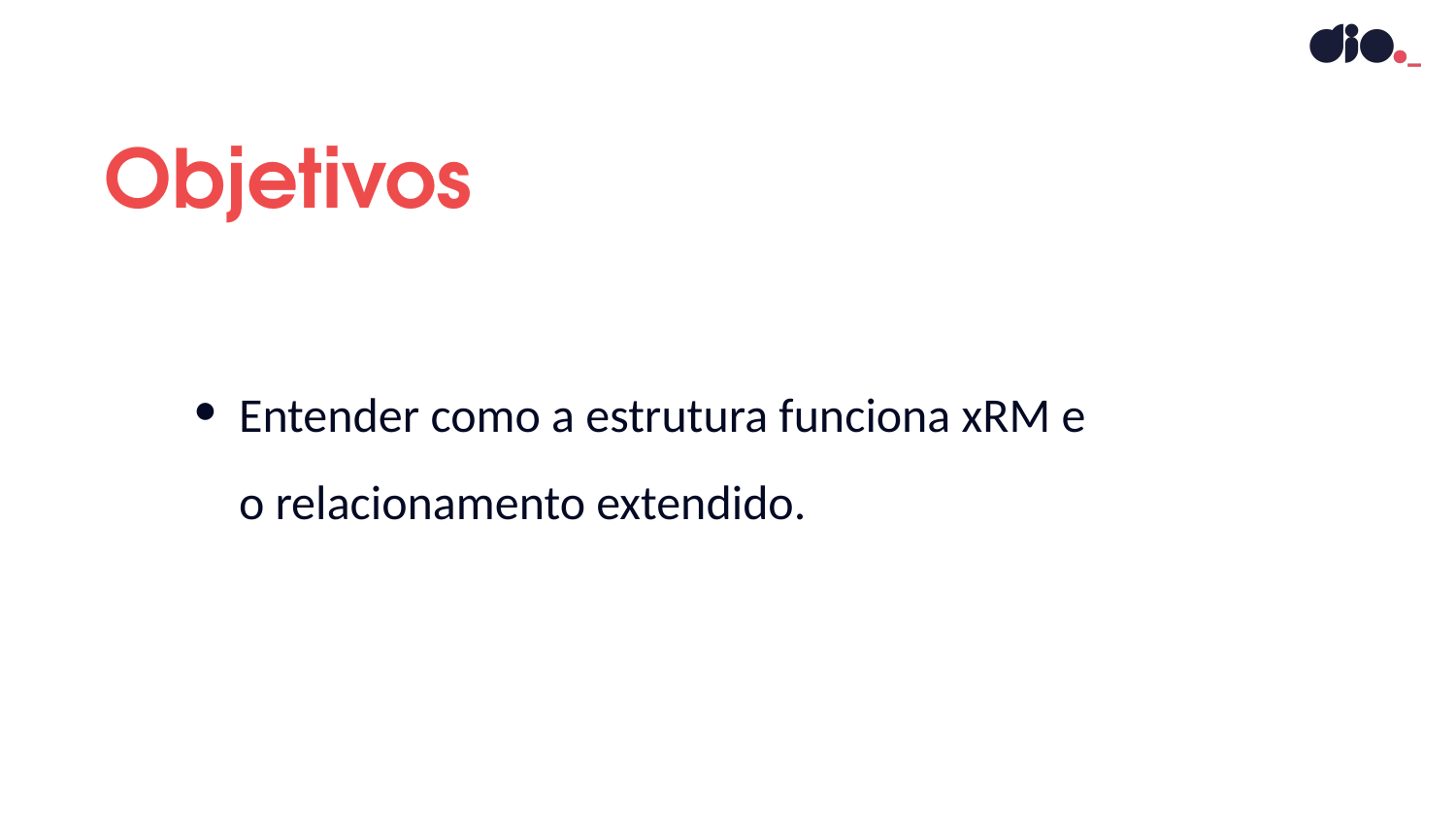

Objetivos
Entender como a estrutura funciona xRM e o relacionamento extendido.